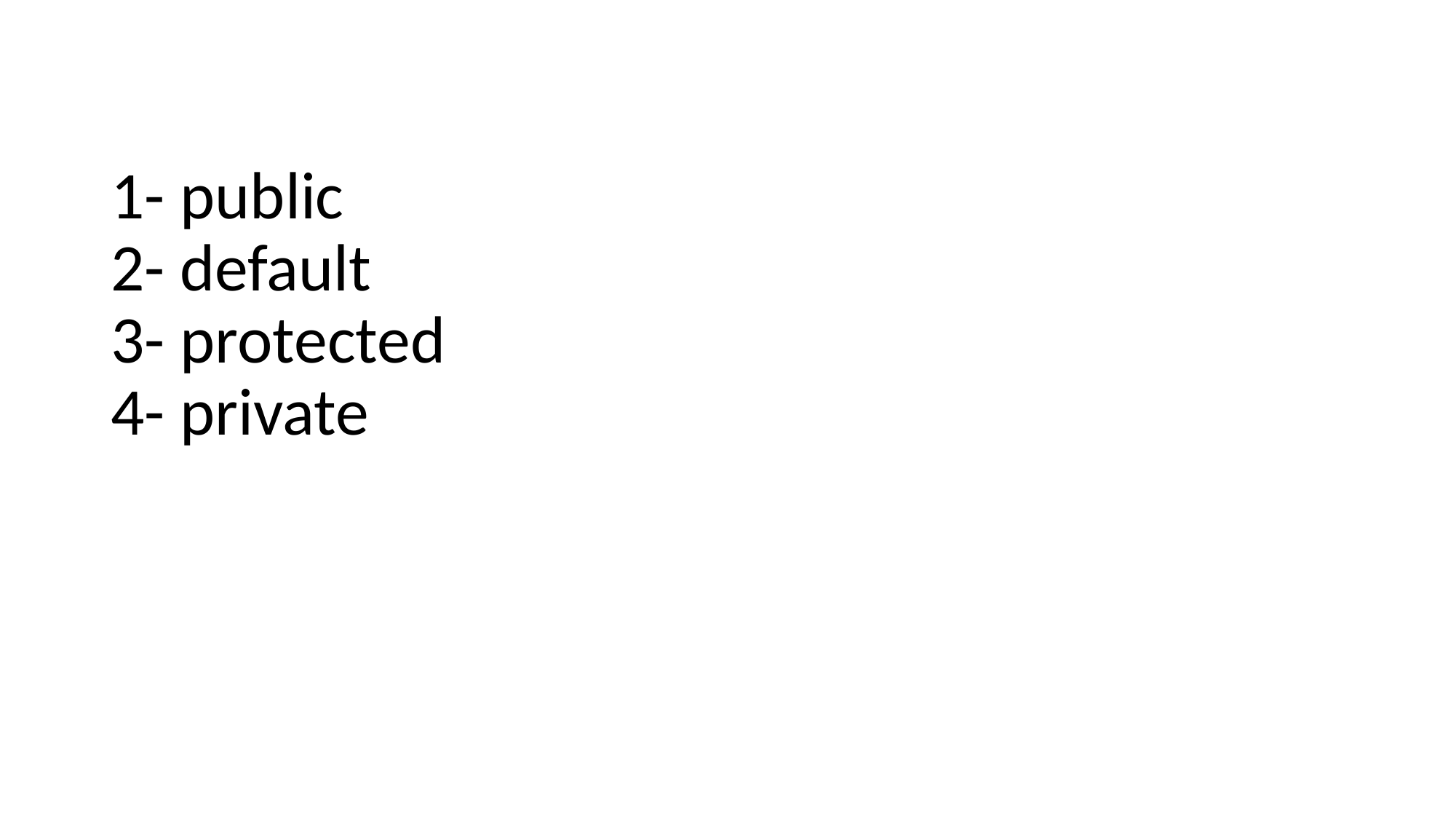

# 1- public 2- default 3- protected 4- private